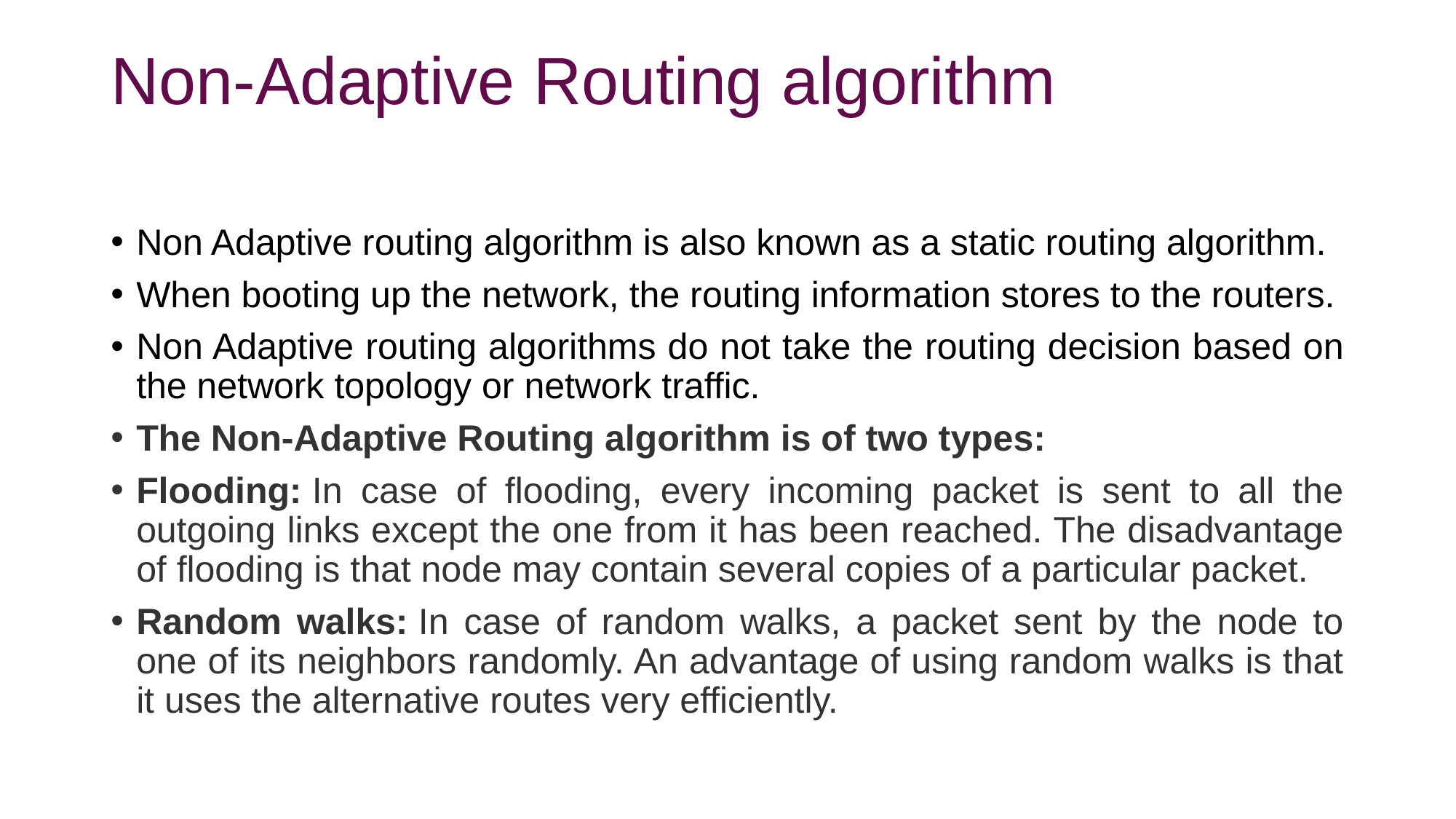

# Non-Adaptive Routing algorithm
Non Adaptive routing algorithm is also known as a static routing algorithm.
When booting up the network, the routing information stores to the routers.
Non Adaptive routing algorithms do not take the routing decision based on the network topology or network traffic.
The Non-Adaptive Routing algorithm is of two types:
Flooding: In case of flooding, every incoming packet is sent to all the outgoing links except the one from it has been reached. The disadvantage of flooding is that node may contain several copies of a particular packet.
Random walks: In case of random walks, a packet sent by the node to one of its neighbors randomly. An advantage of using random walks is that it uses the alternative routes very efficiently.